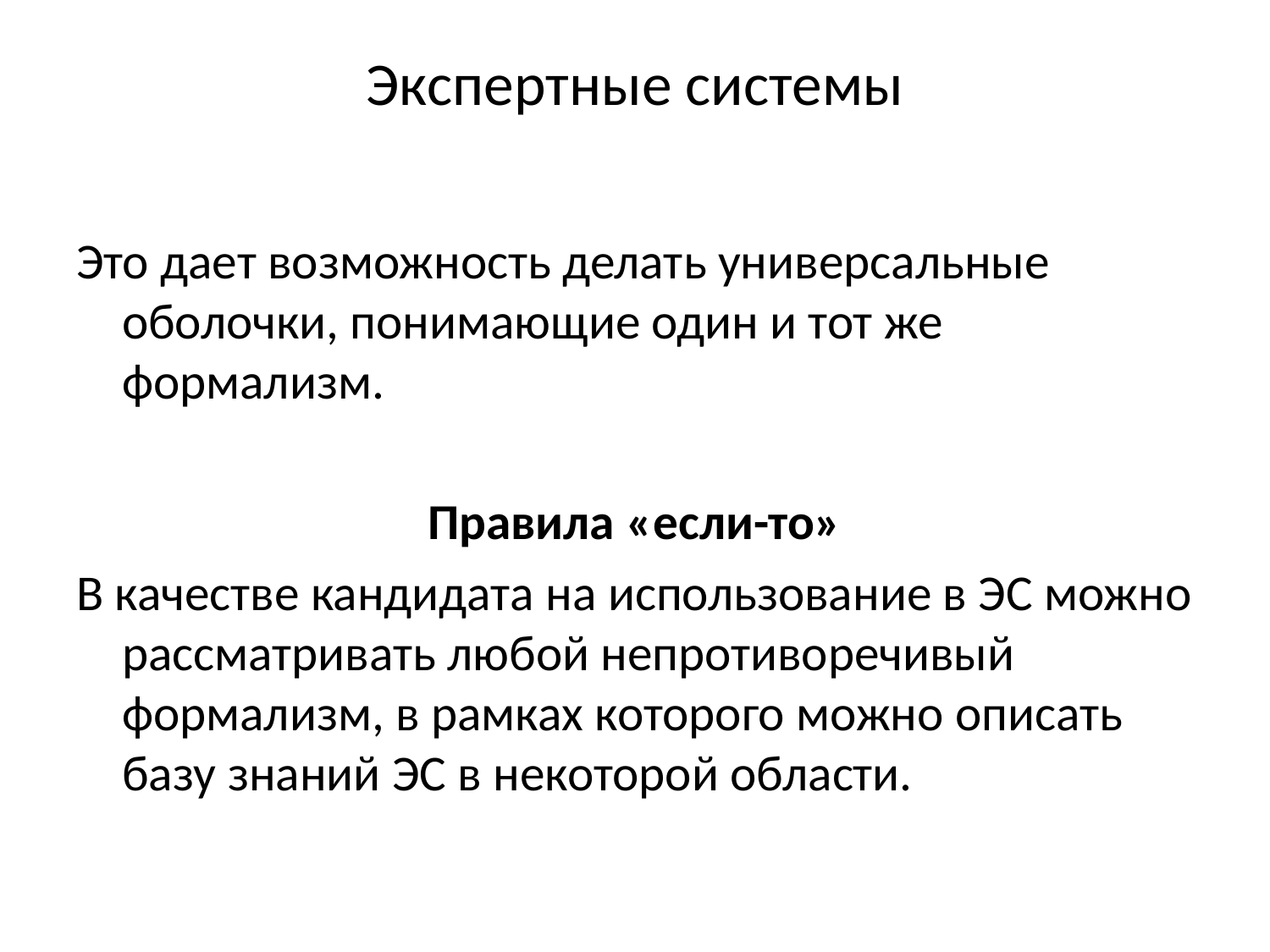

# Экспертные системы
Это дает возможность делать универсальные оболочки, понимающие один и тот же формализм.

Правила «если-то»
В качестве кандидата на использование в ЭС можно рассматривать любой непротиворечивый формализм, в рамках которого можно описать базу знаний ЭС в некоторой области.